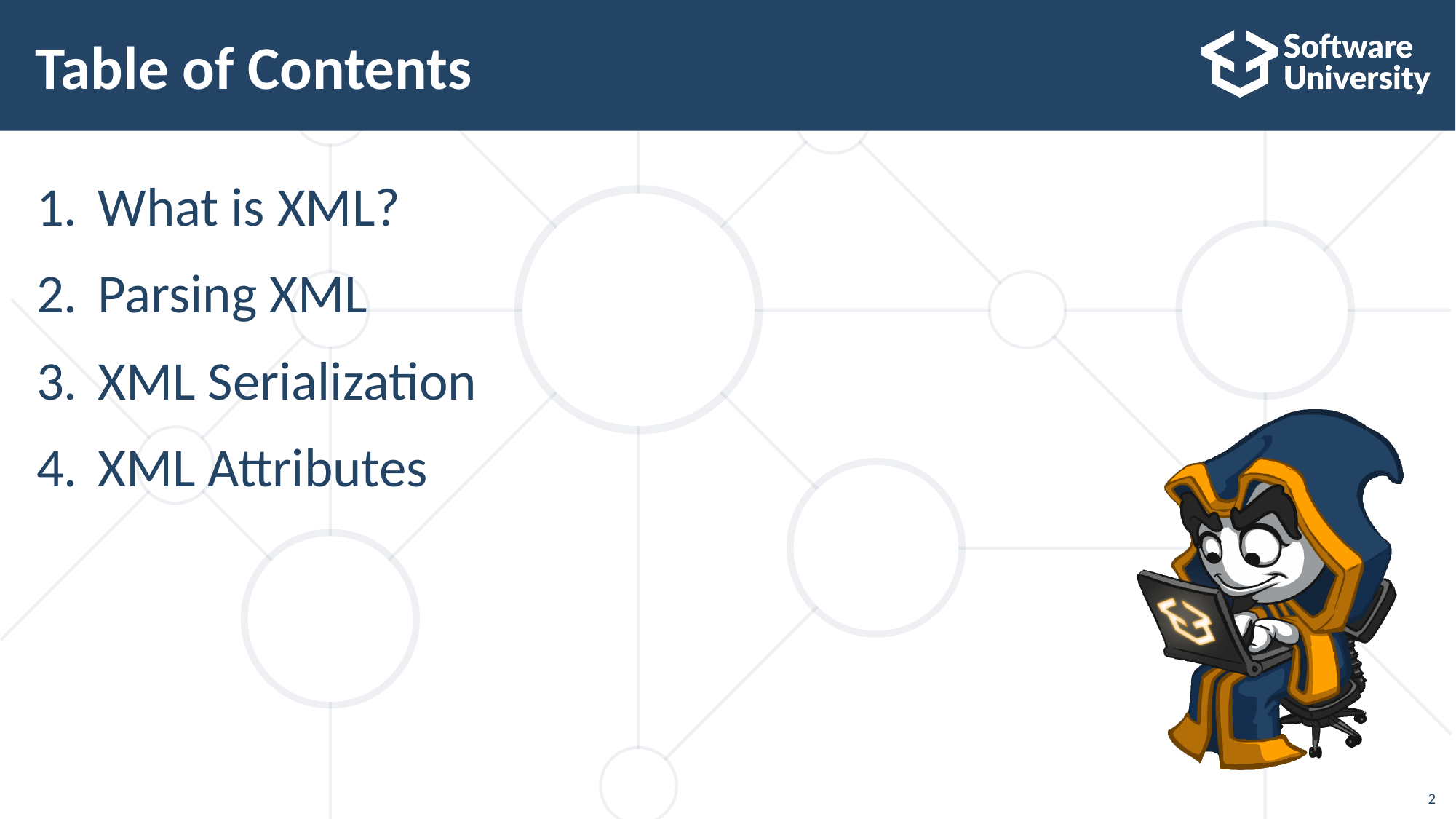

# Table of Contents
What is XML?
Parsing XML
XML Serialization
XML Attributes
2